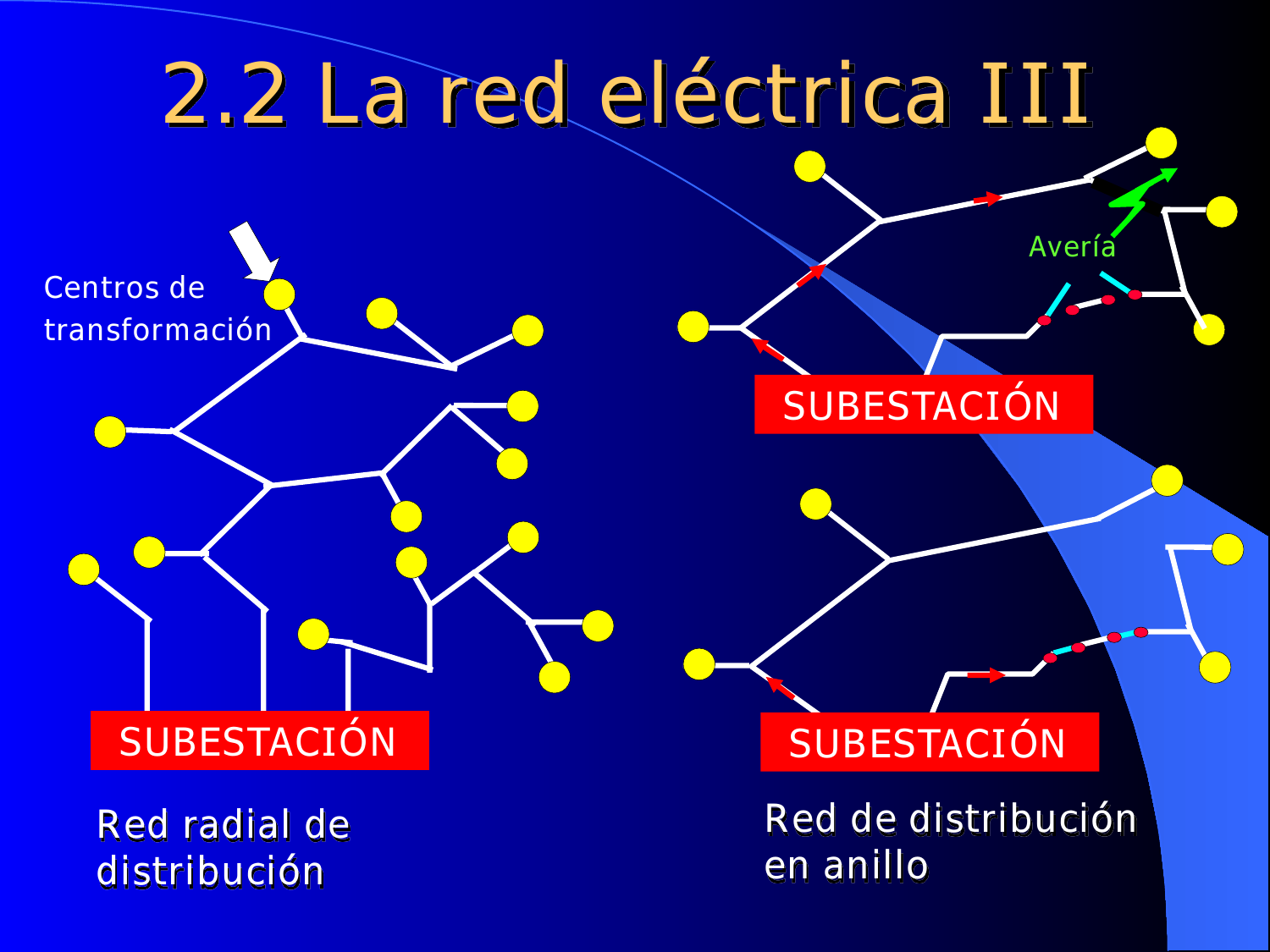

# 2.2 La red eléctrica III

SUBESTACIÓN

Avería

Centros de
transformación

SUBESTACIÓN
Red radial de distribución

SUBESTACIÓN
Red de distribución
en anillo